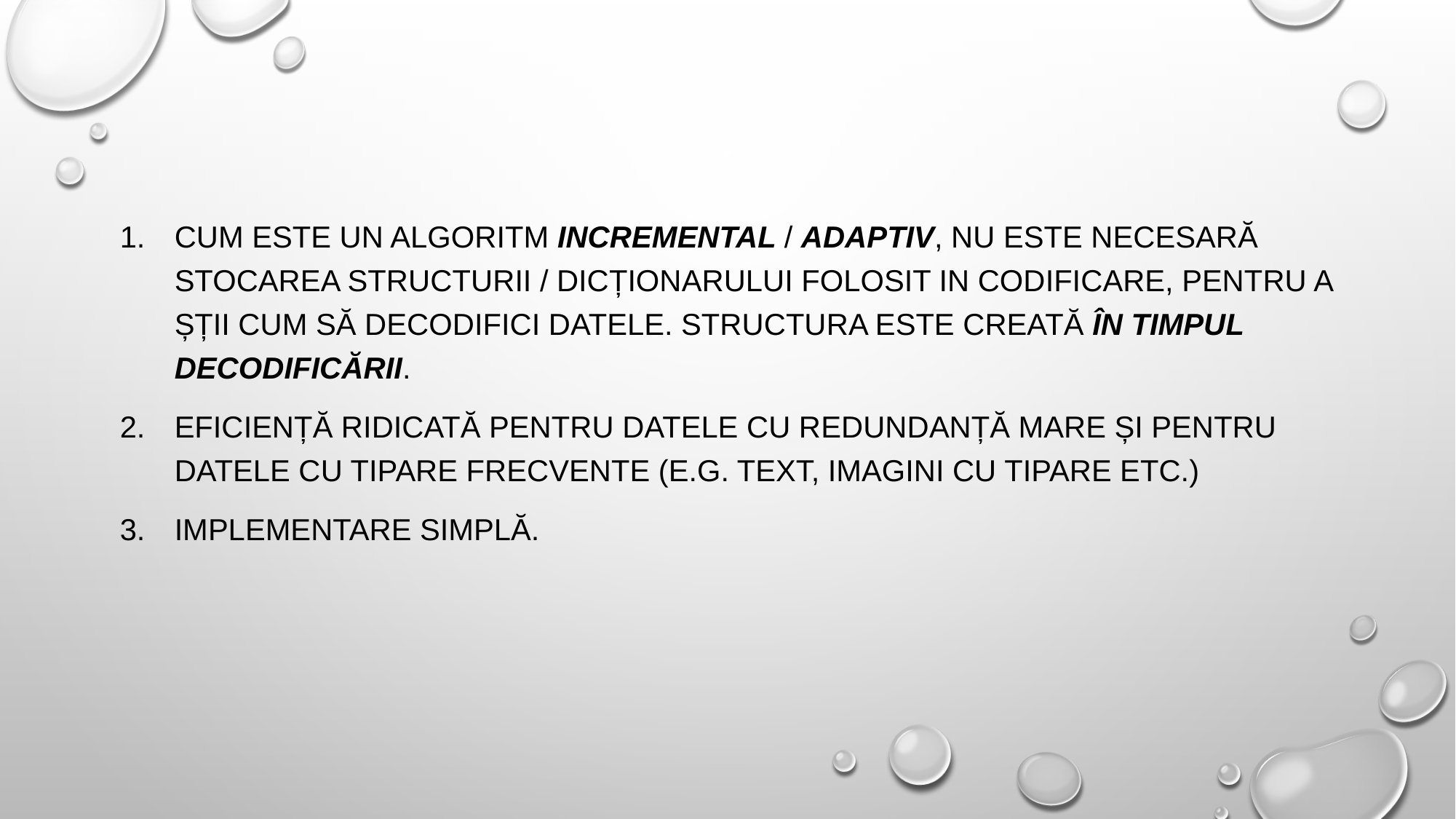

Cum este un algoritm incremental / adaptiv, nu este necesară stocarea structurii / dicționarului folosit in codificare, pentru a șții cum să decodifici datele. Structura este creată în timpul decodificării.
Eficiență ridicată pentru datele cu redundanță mare și pentru datele cu tipare frecvente (e.g. text, imagini cu tipare etc.)
Implementare simplă.